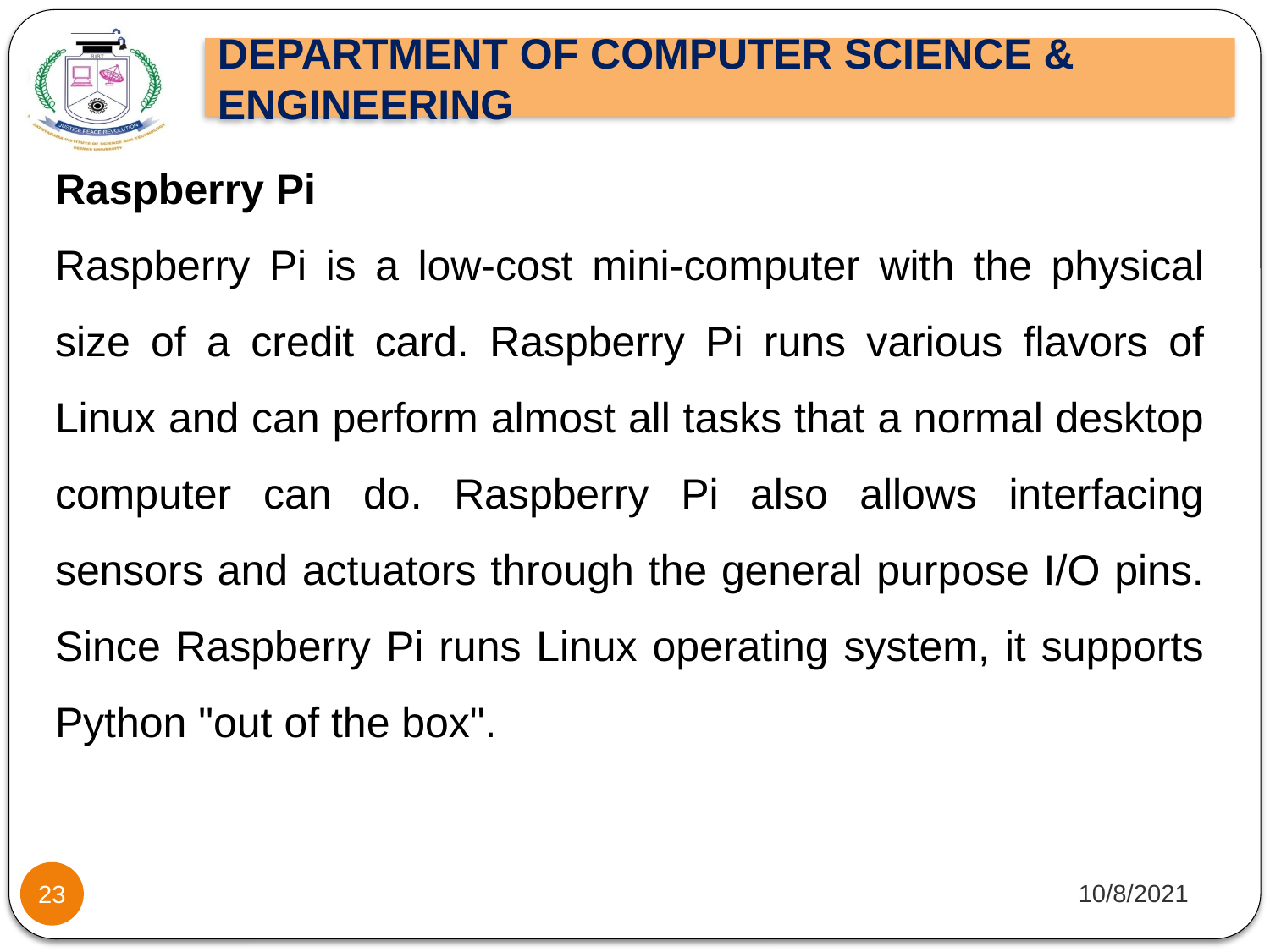

Raspberry Pi
Raspberry Pi is a low-cost mini-computer with the physical size of a credit card. Raspberry Pi runs various flavors of Linux and can perform almost all tasks that a normal desktop computer can do. Raspberry Pi also allows interfacing sensors and actuators through the general purpose I/O pins. Since Raspberry Pi runs Linux operating system, it supports Python "out of the box".
10/8/2021
23